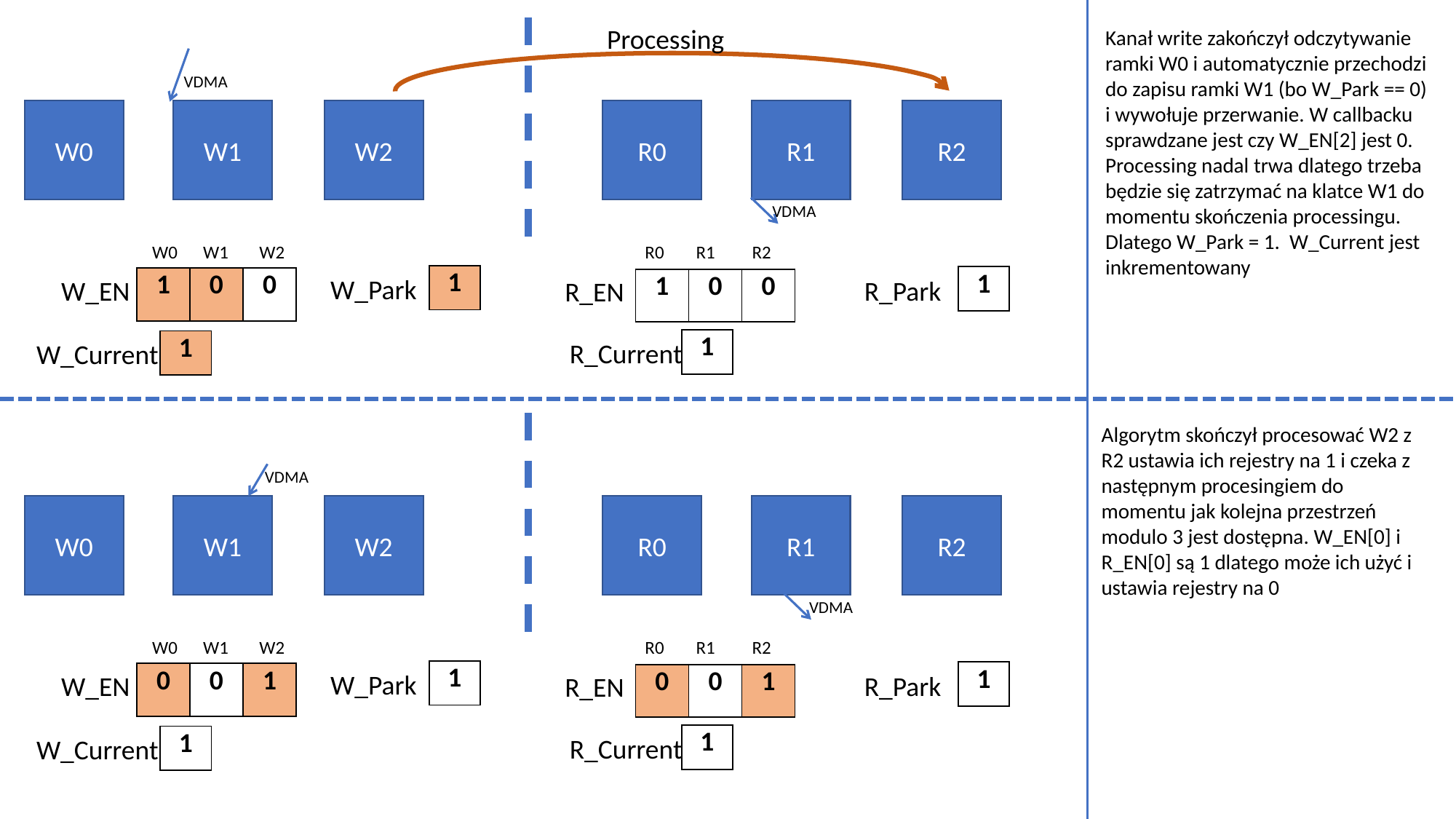

Processing
Kanał write zakończył odczytywanie ramki W0 i automatycznie przechodzi do zapisu ramki W1 (bo W_Park == 0) i wywołuje przerwanie. W callbacku sprawdzane jest czy W_EN[2] jest 0. Processing nadal trwa dlatego trzeba będzie się zatrzymać na klatce W1 do momentu skończenia processingu. Dlatego W_Park = 1.  W_Current jest inkrementowany

VDMA
R2
R1
W2
R0
W1
W0
VDMA
W1
R1
W2
R2
W0
R0
| 1 |
| --- |
| 1 |
| --- |
W_Park
W_EN
| 1 | 0 | 0 |
| --- | --- | --- |
R_Park
R_EN
| 1 | 0 | 0 |
| --- | --- | --- |
| 1 |
| --- |
| 1 |
| --- |
R_Current
W_Current
Algorytm skończył procesować W2 z R2 ustawia ich rejestry na 1 i czeka z następnym procesingiem do momentu jak kolejna przestrzeń modulo 3 jest dostępna. W_EN[0] i R_EN[0] są 1 dlatego może ich użyć i ustawia rejestry na 0
VDMA
R2
R1
W2
R0
W1
W0
VDMA
W1
R1
W2
R2
W0
R0
| 1 |
| --- |
| 1 |
| --- |
W_Park
W_EN
| 0 | 0 | 1 |
| --- | --- | --- |
R_Park
R_EN
| 0 | 0 | 1 |
| --- | --- | --- |
| 1 |
| --- |
| 1 |
| --- |
R_Current
W_Current